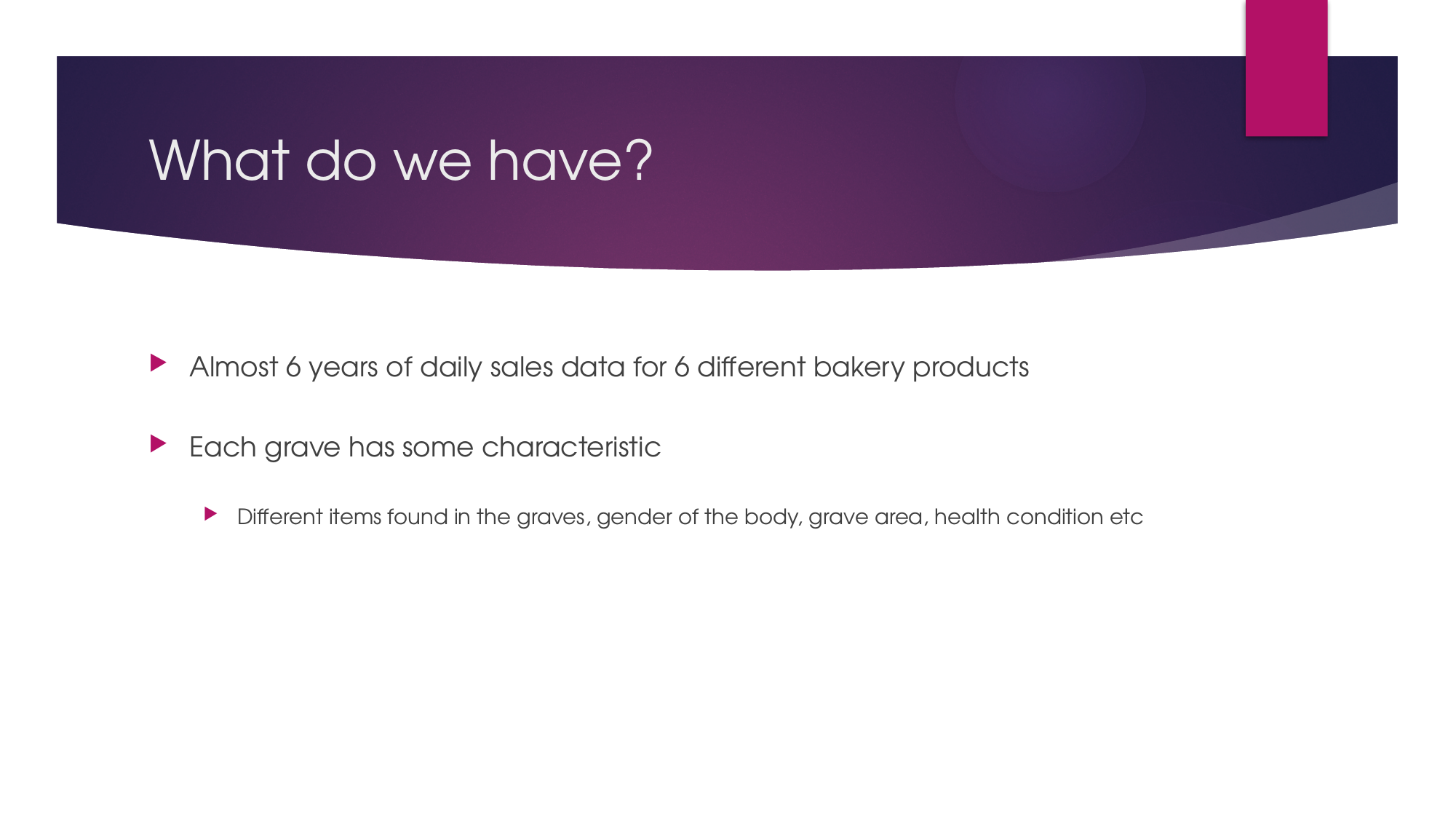

# What do we have?
Almost 6 years of daily sales data for 6 different bakery products
Each grave has some characteristic
Different items found in the graves, gender of the body, grave area, health condition etc